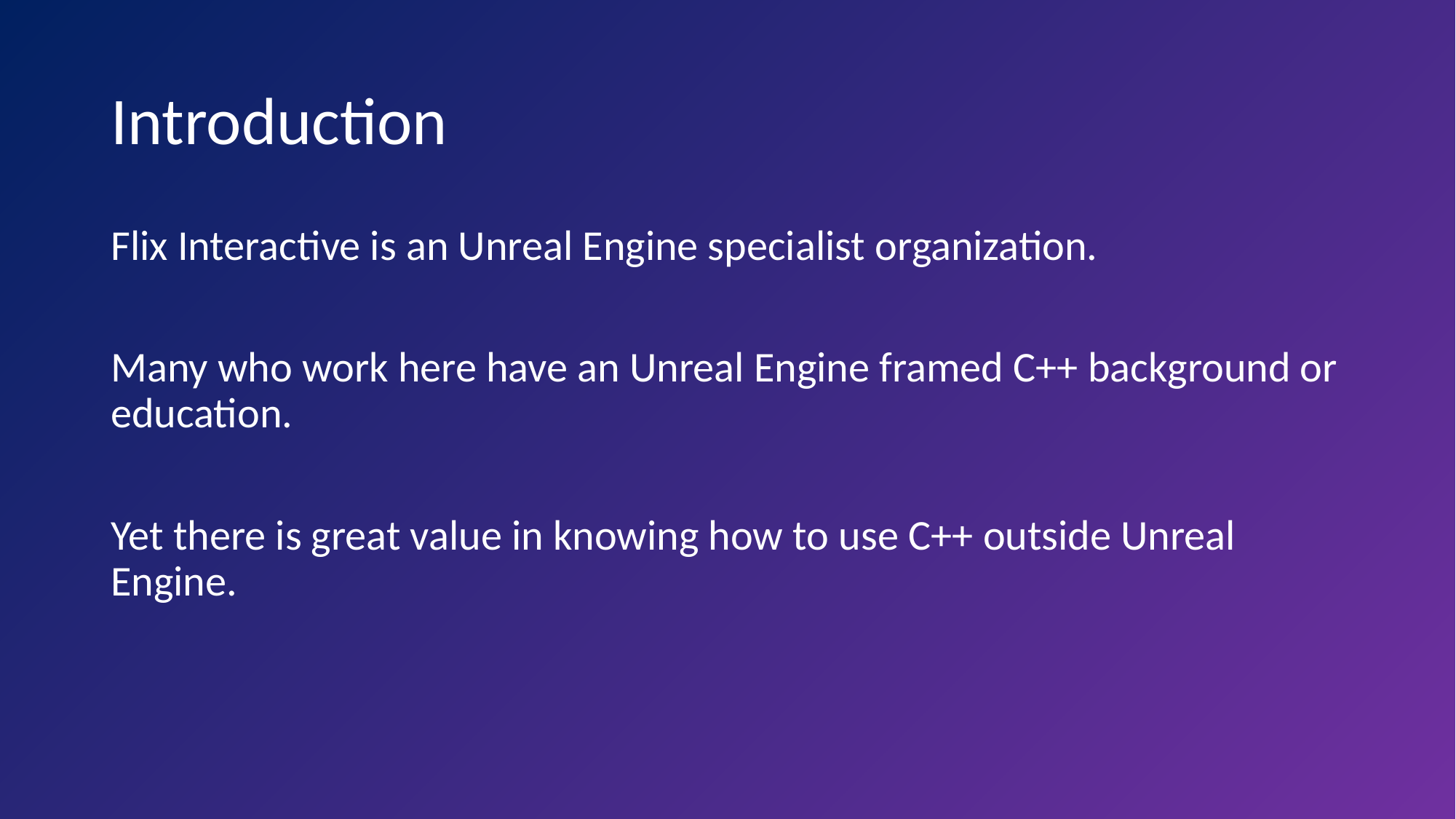

# Introduction
Flix Interactive is an Unreal Engine specialist organization.

Many who work here have an Unreal Engine framed C++ background or education.

Yet there is great value in knowing how to use C++ outside Unreal Engine.